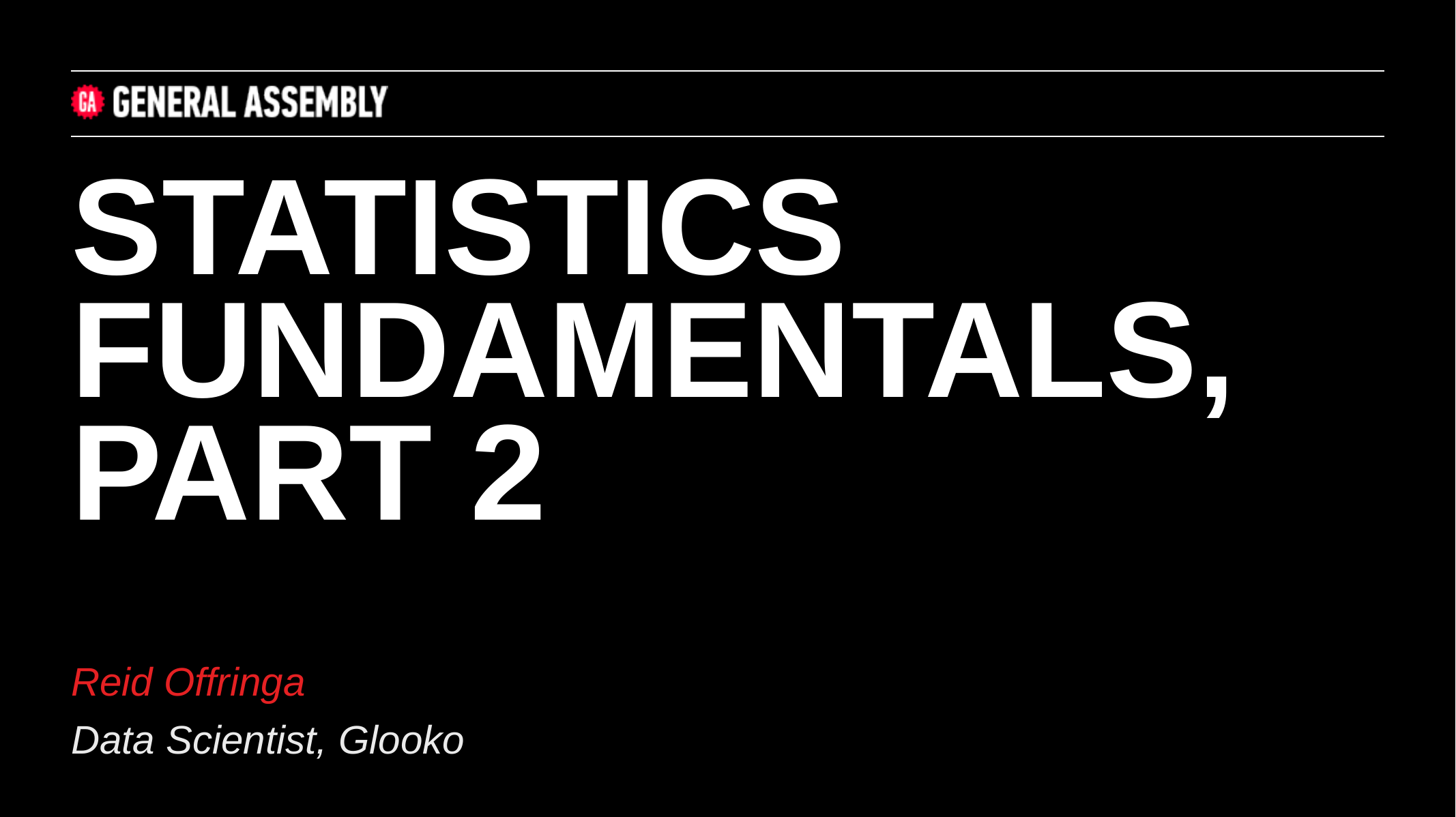

STATISTICS FUNDAMENTALS, PART 2
Reid Offringa
Data Scientist, Glooko